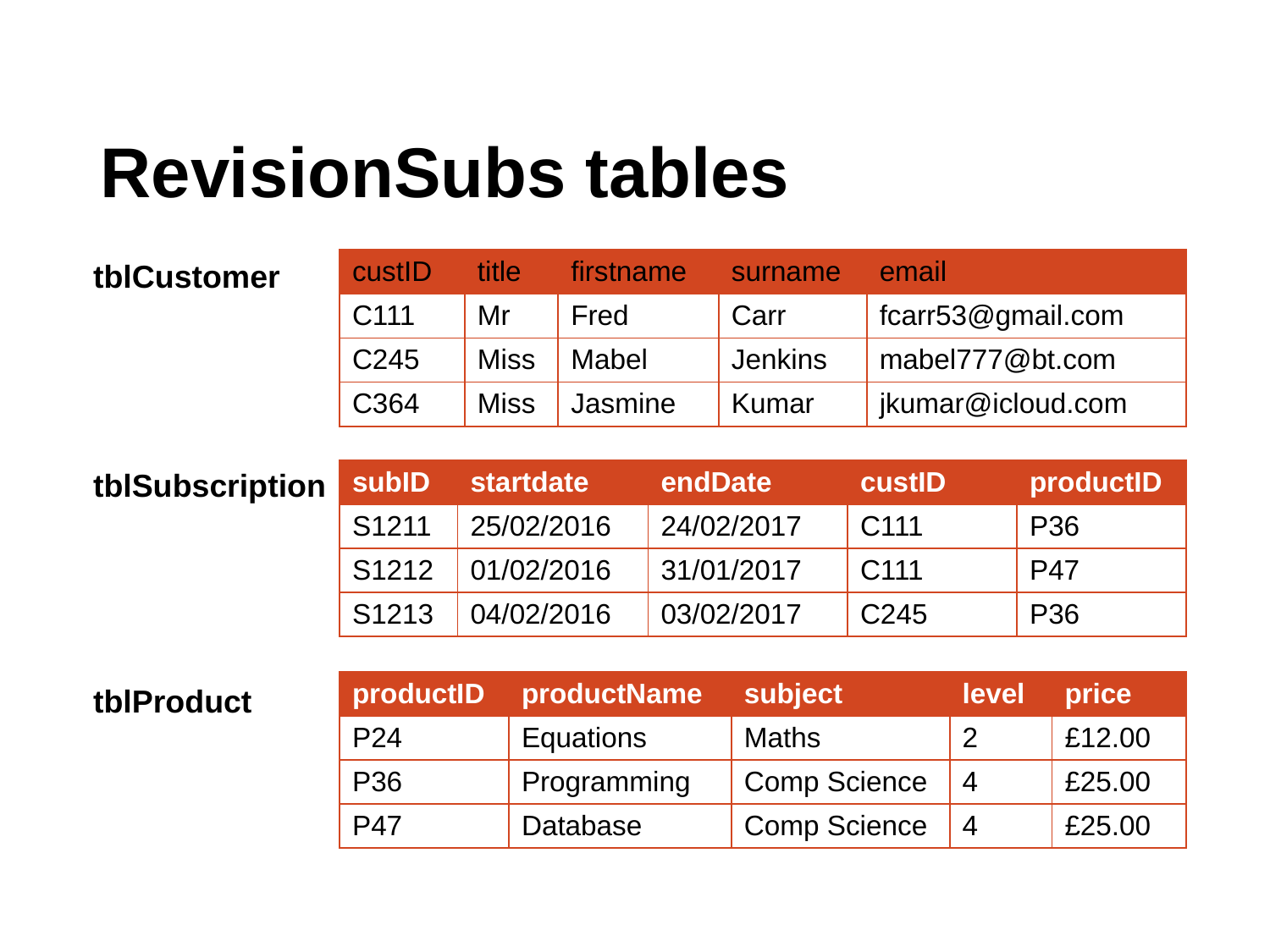

RevisionSubs tables
tblCustomer
| custID | title | firstname | surname | email |
| --- | --- | --- | --- | --- |
| C111 | Mr | Fred | Carr | fcarr53@gmail.com |
| C245 | Miss | Mabel | Jenkins | mabel777@bt.com |
| C364 | Miss | Jasmine | Kumar | jkumar@icloud.com |
tblSubscription
| subID | startdate | endDate | custID | productID |
| --- | --- | --- | --- | --- |
| S1211 | 25/02/2016 | 24/02/2017 | C111 | P36 |
| S1212 | 01/02/2016 | 31/01/2017 | C111 | P47 |
| S1213 | 04/02/2016 | 03/02/2017 | C245 | P36 |
| productID | productName | subject | level | price |
| --- | --- | --- | --- | --- |
| P24 | Equations | Maths | 2 | £12.00 |
| P36 | Programming | Comp Science | 4 | £25.00 |
| P47 | Database | Comp Science | 4 | £25.00 |
tblProduct